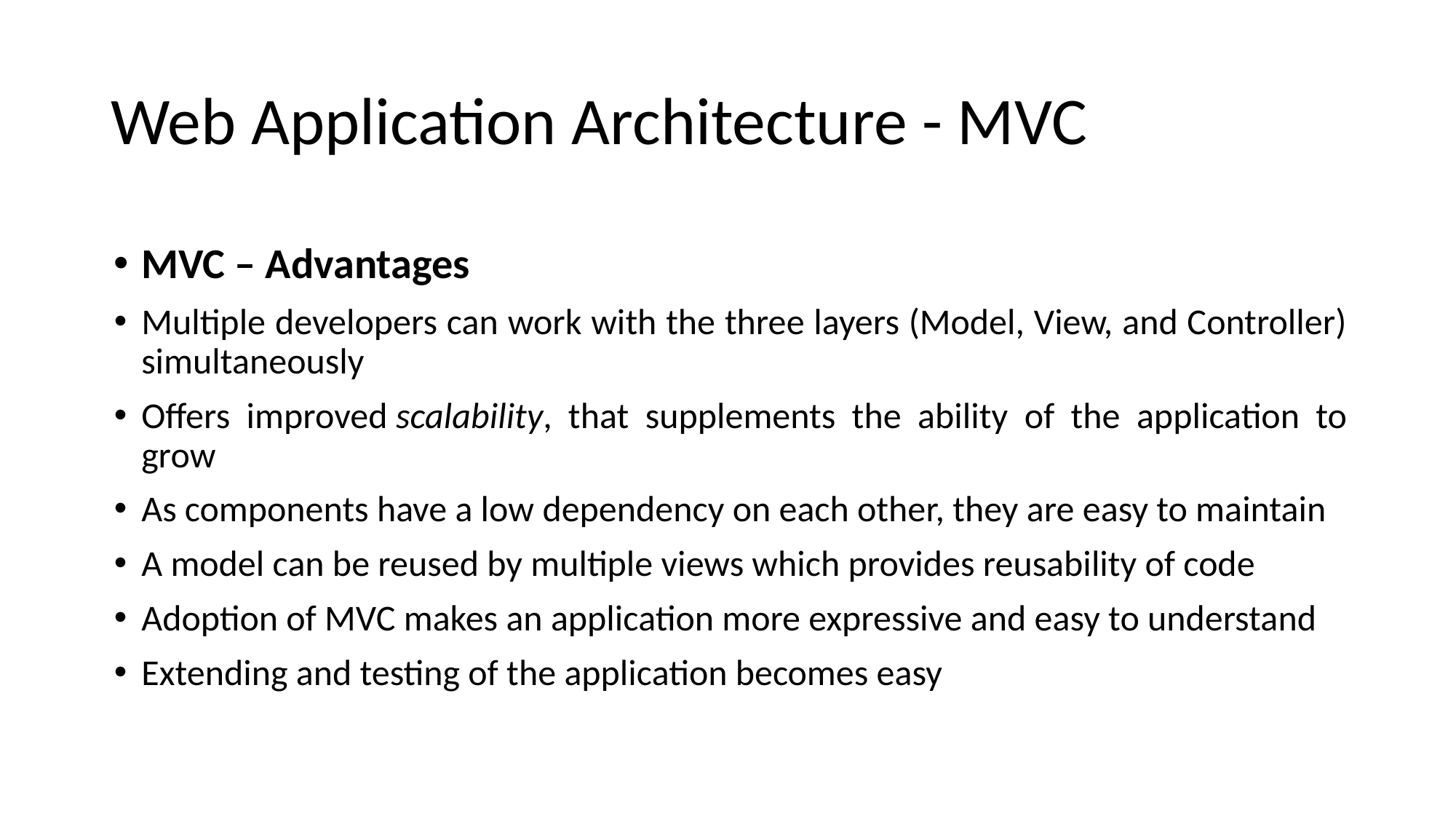

# Web Application Architecture - MVC

MVC – Advantages
Multiple developers can work with the three layers (Model, View, and Controller) simultaneously
Offers improved scalability, that supplements the ability of the application to grow
As components have a low dependency on each other, they are easy to maintain
A model can be reused by multiple views which provides reusability of code
Adoption of MVC makes an application more expressive and easy to understand
Extending and testing of the application becomes easy